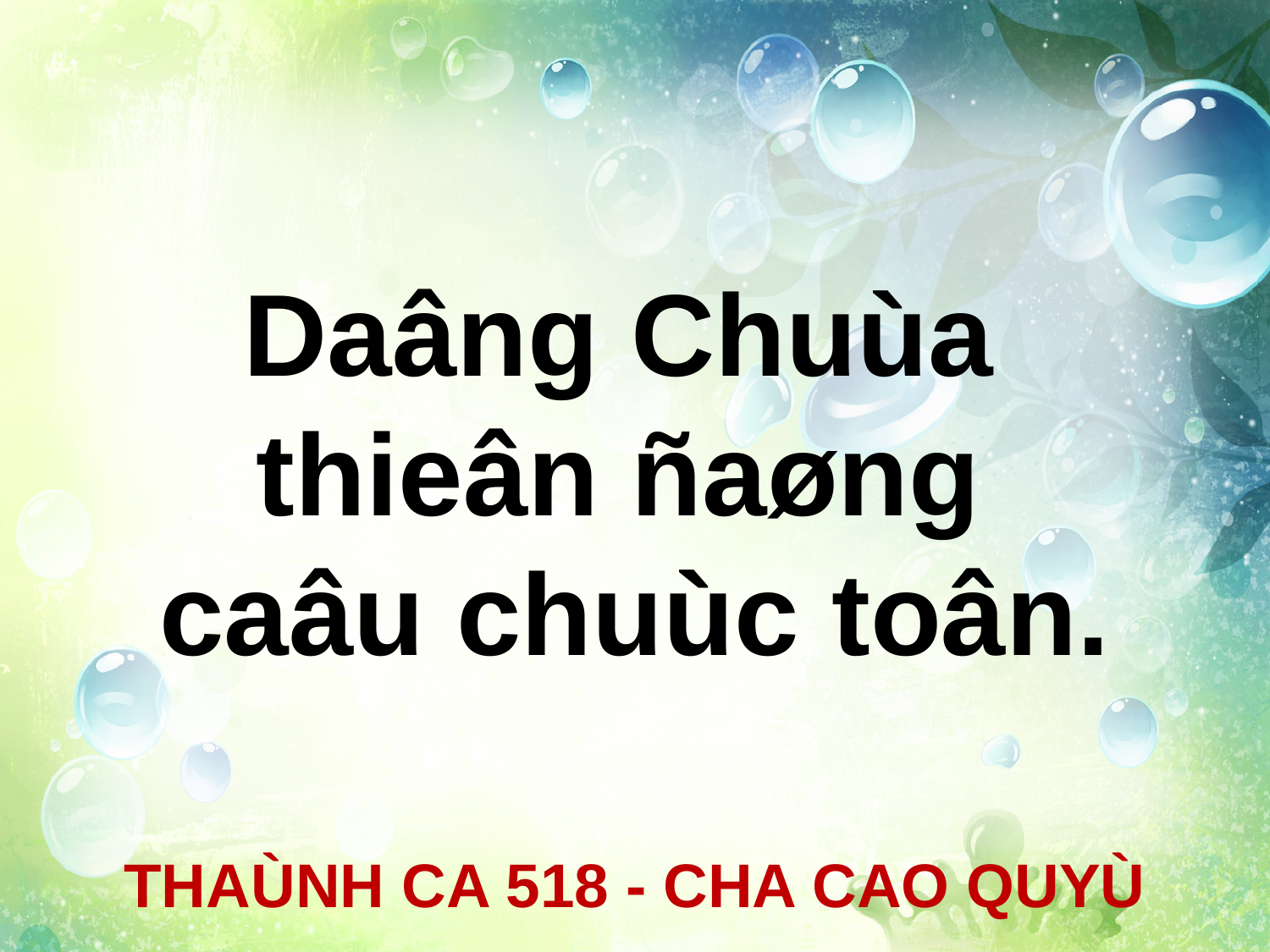

Daâng Chuùa
thieân ñaøng
caâu chuùc toân.
THAÙNH CA 518 - CHA CAO QUYÙ